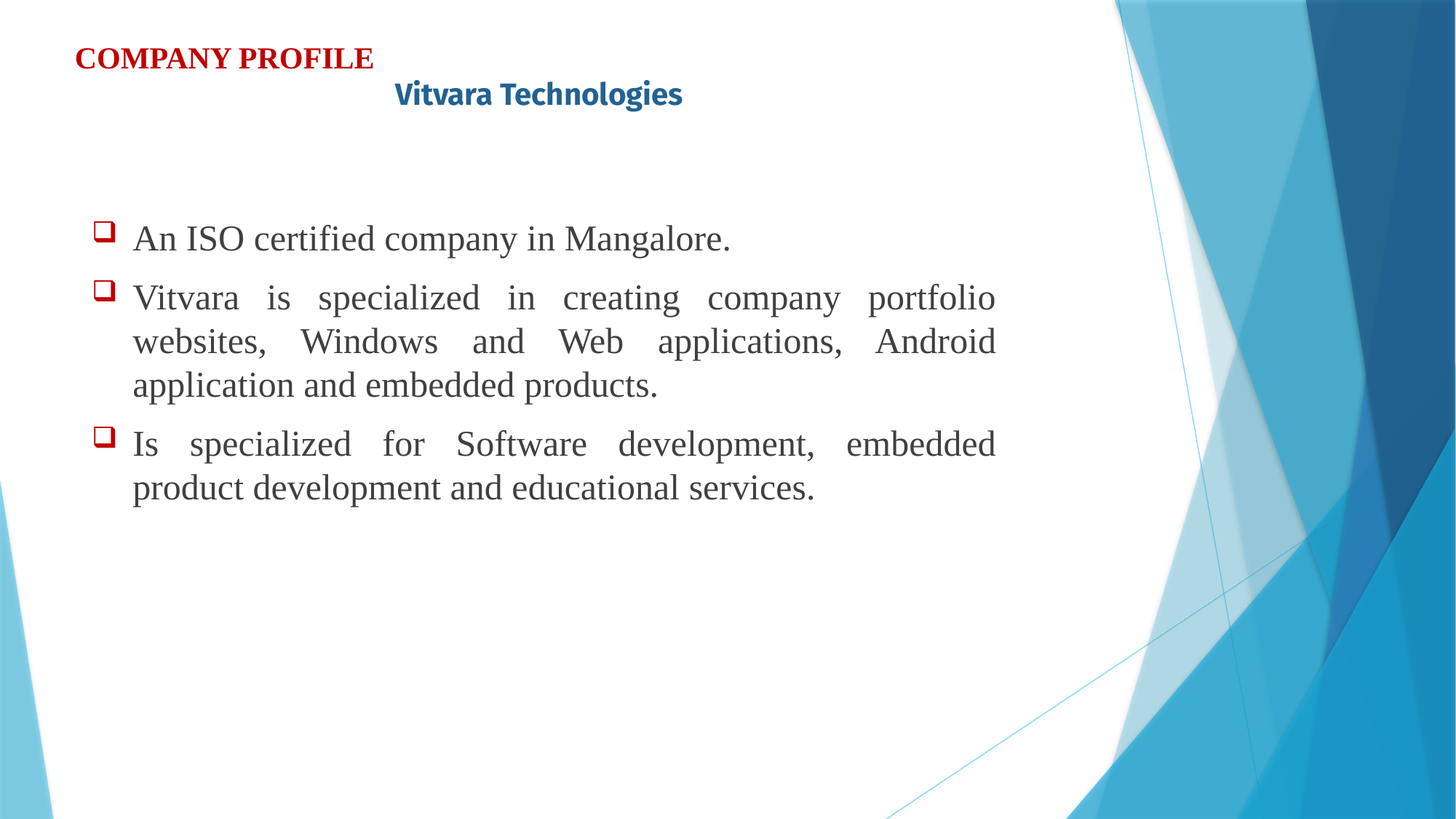

# COMPANY PROFILE Vitvara Technologies
An ISO certified company in Mangalore.
Vitvara is specialized in creating company portfolio websites, Windows and Web applications, Android application and embedded products.
Is specialized for Software development, embedded product development and educational services.